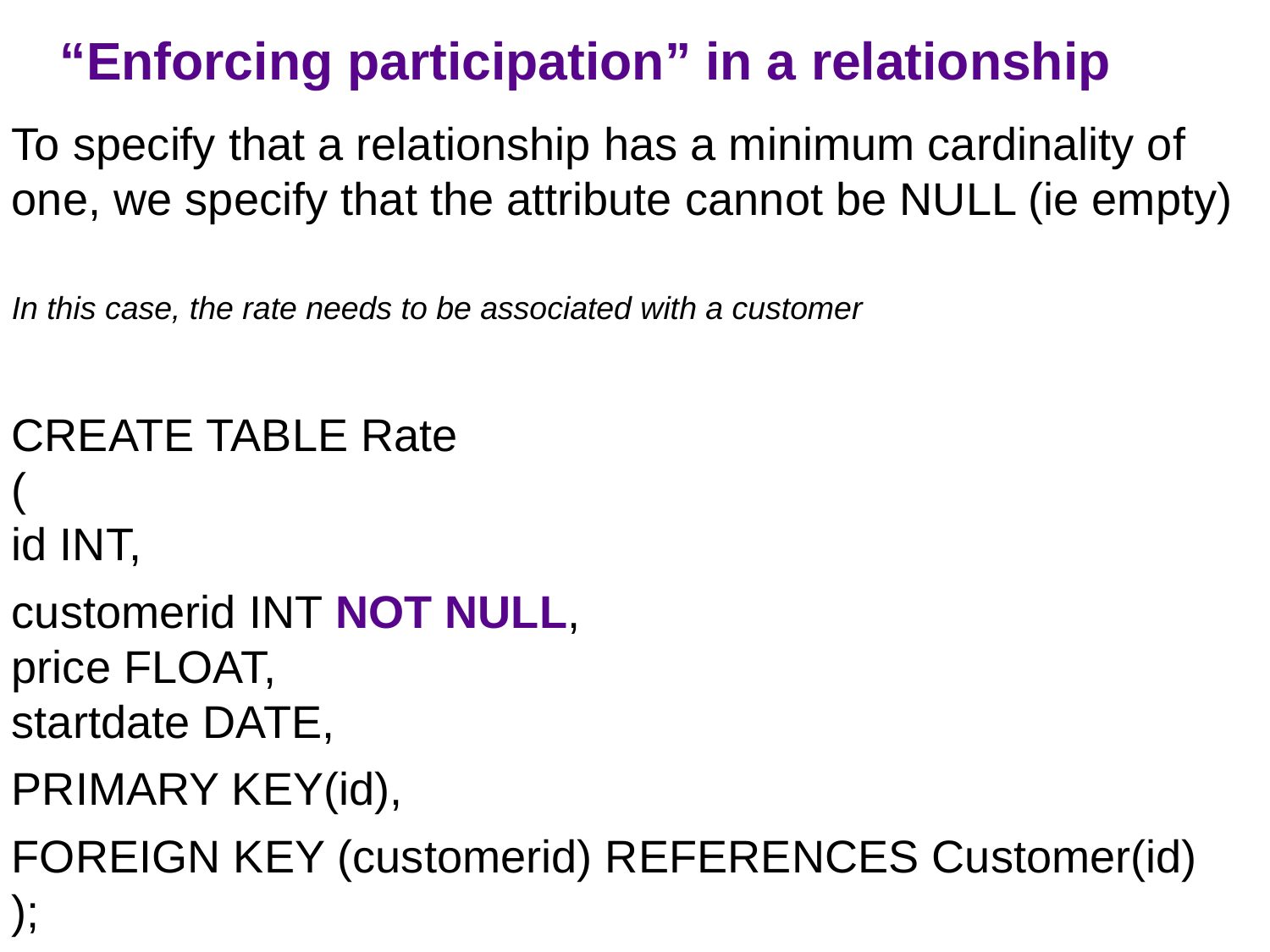

“Enforcing participation” in a relationship
To specify that a relationship has a minimum cardinality of one, we specify that the attribute cannot be NULL (ie empty)

In this case, the rate needs to be associated with a customer

CREATE TABLE Rate
(
id INT,
customerid INT NOT NULL,
price FLOAT,
startdate DATE,
PRIMARY KEY(id),
FOREIGN KEY (customerid) REFERENCES Customer(id)
);